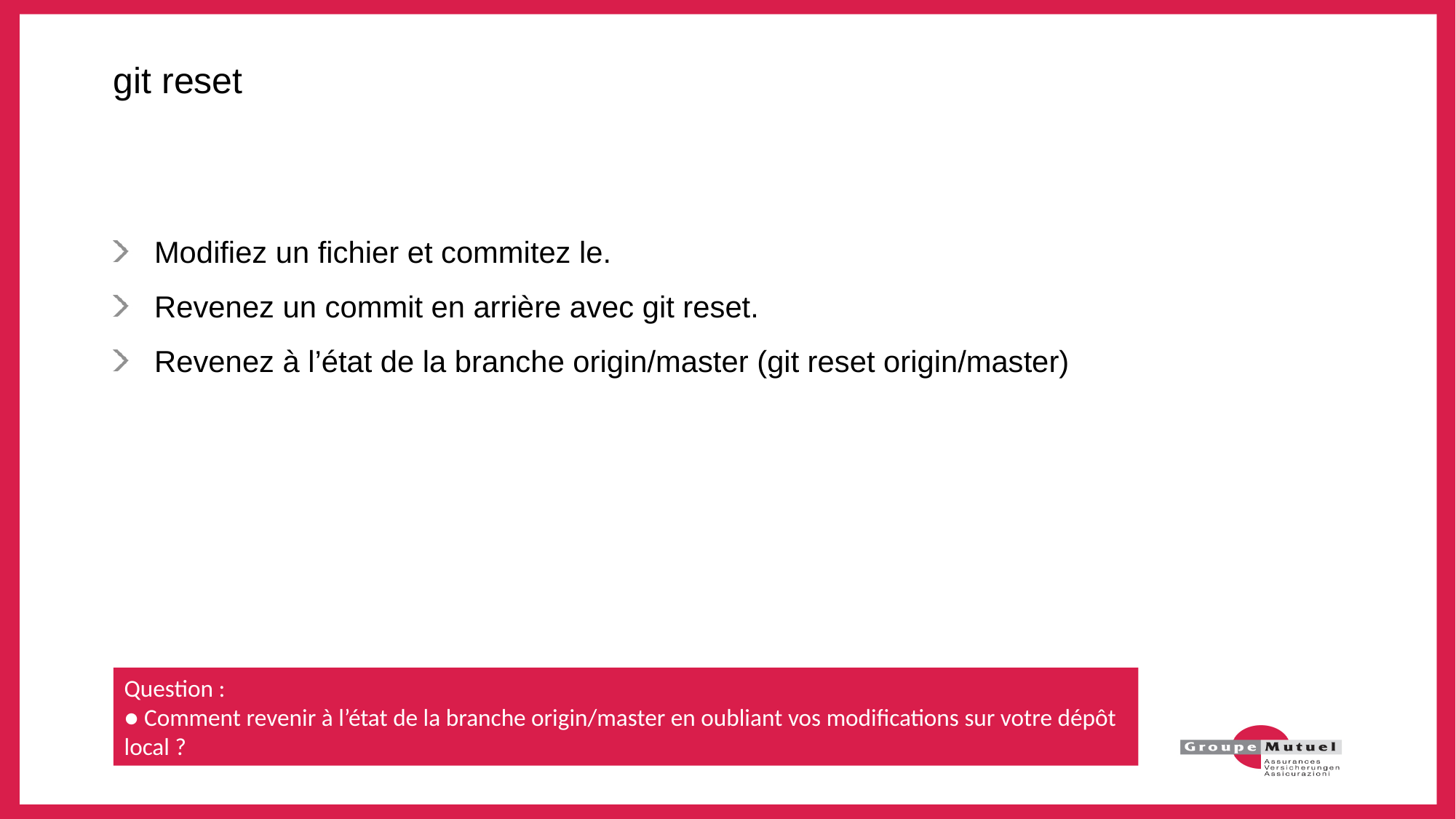

# git reset
Modifiez un fichier et commitez le.
Revenez un commit en arrière avec git reset.
Revenez à l’état de la branche origin/master (git reset origin/master)
Question :
● Comment revenir à l’état de la branche origin/master en oubliant vos modifications sur votre dépôt local ?